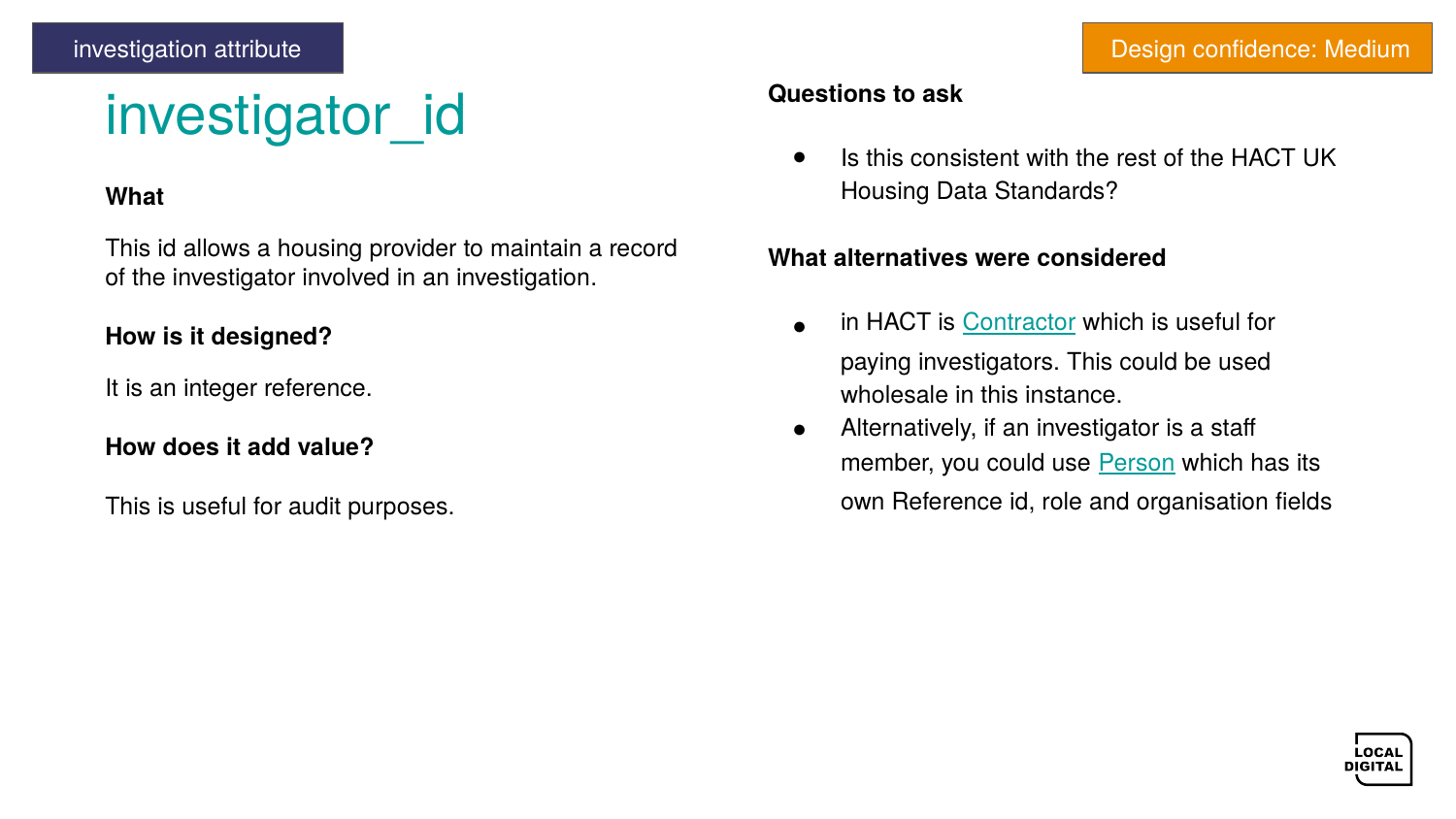

investigation attribute
 Design confidence: Medium
# investigator_id

Questions to ask
Is this consistent with the rest of the HACT UK Housing Data Standards?

What alternatives were considered
in HACT is Contractor which is useful for paying investigators. This could be used wholesale in this instance.
Alternatively, if an investigator is a staff member, you could use Person which has its own Reference id, role and organisation fields
What
This id allows a housing provider to maintain a record of the investigator involved in an investigation.
How is it designed?
It is an integer reference.
How does it add value?
This is useful for audit purposes.